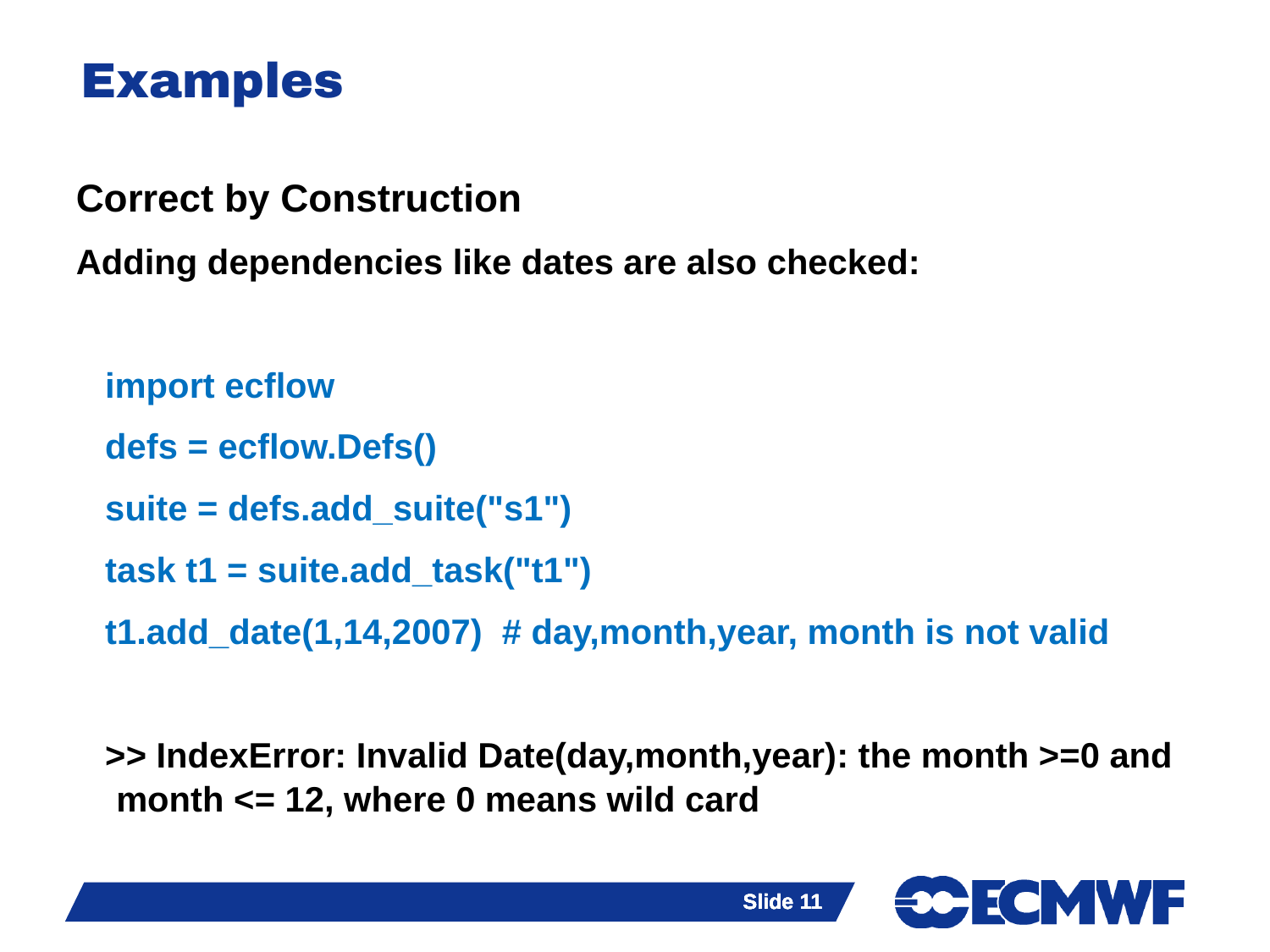

Examples

Correct by Construction
Adding dependencies like dates are also checked:

   import ecflow
   defs = ecflow.Defs()
   suite = defs.add_suite("s1")
   task t1 = suite.add_task("t1")
   t1.add_date(1,14,2007)  # day,month,year, month is not valid

   >> IndexError: Invalid Date(day,month,year): the month >=0 and month <= 12, where 0 means wild card

Slide 11
Slide 11
Slide 11
Slide 11
Slide 11